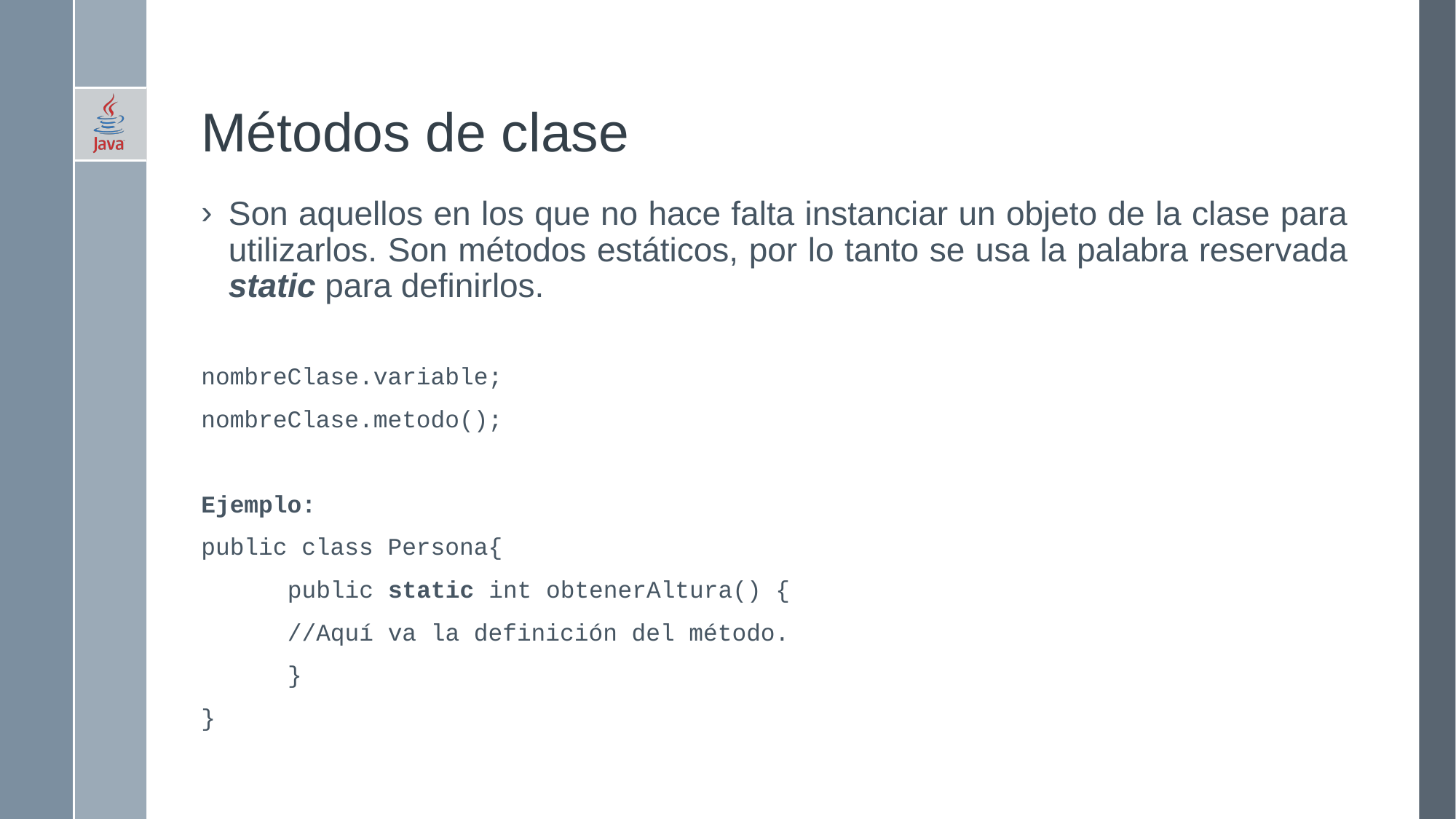

# Métodos de clase
Son aquellos en los que no hace falta instanciar un objeto de la clase para utilizarlos. Son métodos estáticos, por lo tanto se usa la palabra reservada static para definirlos.

nombreClase.variable;
nombreClase.metodo();

Ejemplo:
public class Persona{
	public static int obtenerAltura() {
		//Aquí va la definición del método.
      }
}